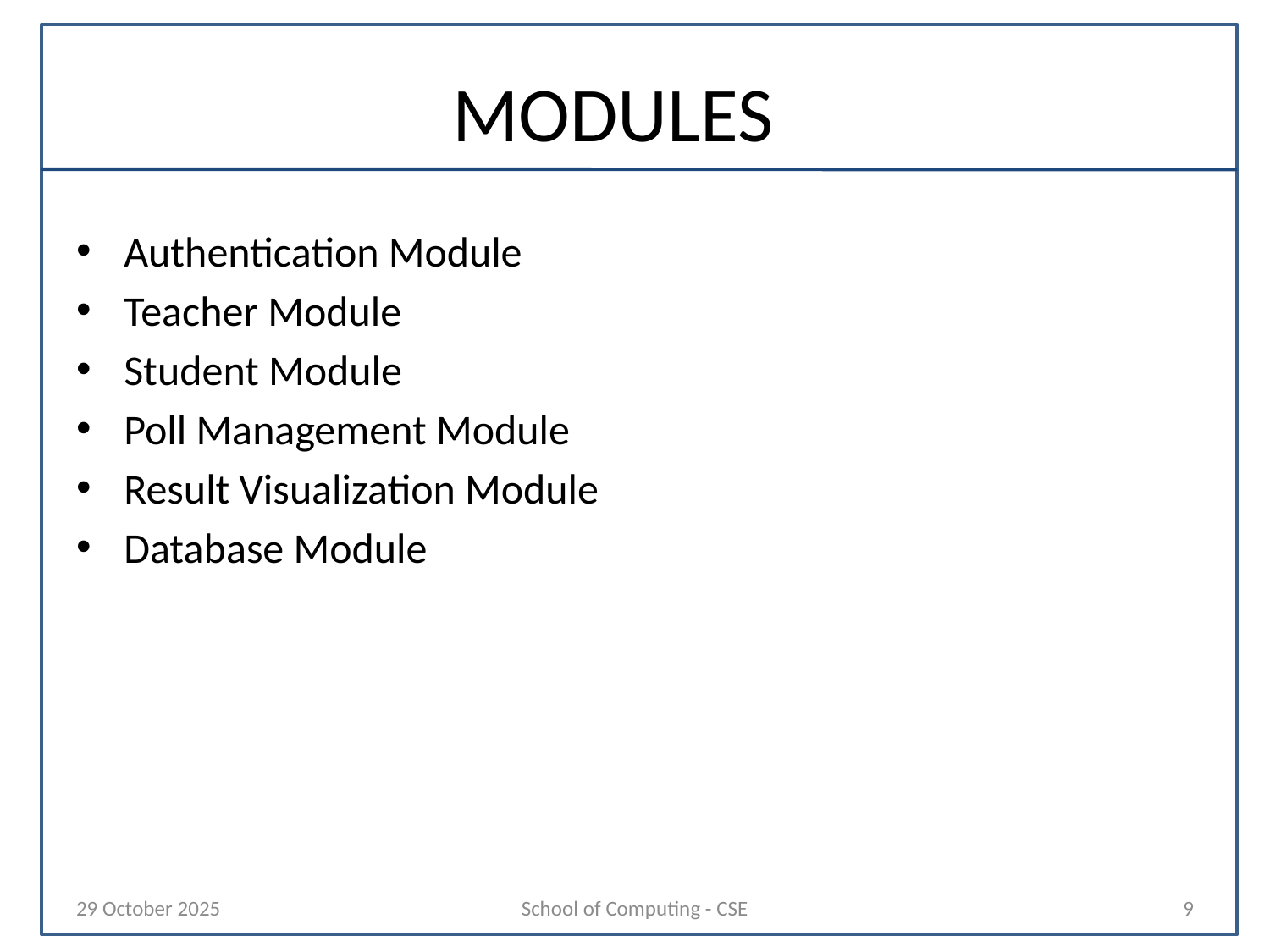

# MODULES
Authentication Module
Teacher Module
Student Module
Poll Management Module
Result Visualization Module
Database Module

29 October 2025
School of Computing - CSE
9